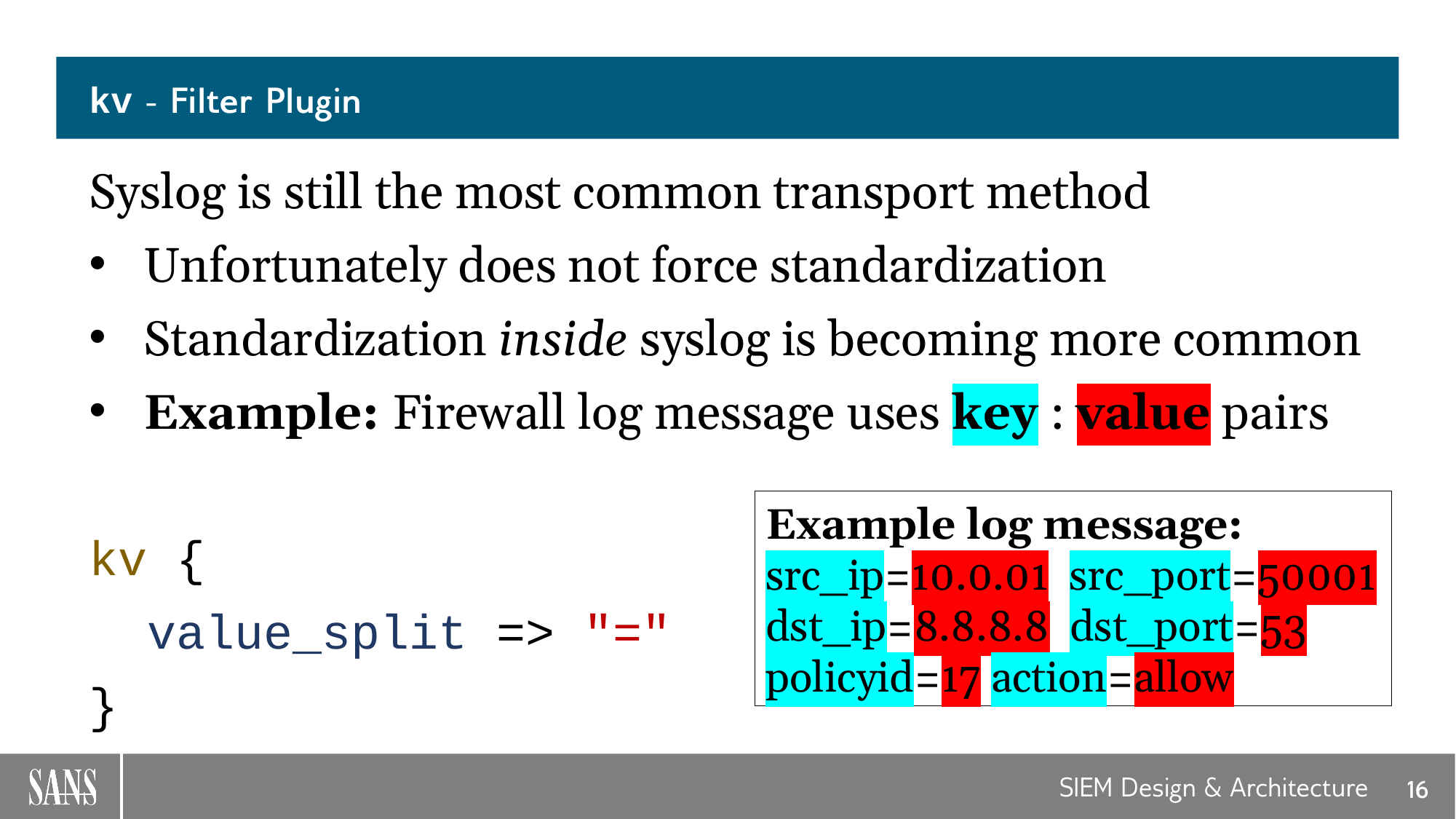

# kv - Filter Plugin
Syslog is still the most common transport method
Unfortunately does not force standardization
Standardization inside syslog is becoming more common
Example: Firewall log message uses key : value pairs

kv {
  value_split => "="
}

Example log message:
src_ip=10.0.01  src_port=50001
dst_ip=8.8.8.8  dst_port=53
policyid=17 action=allow